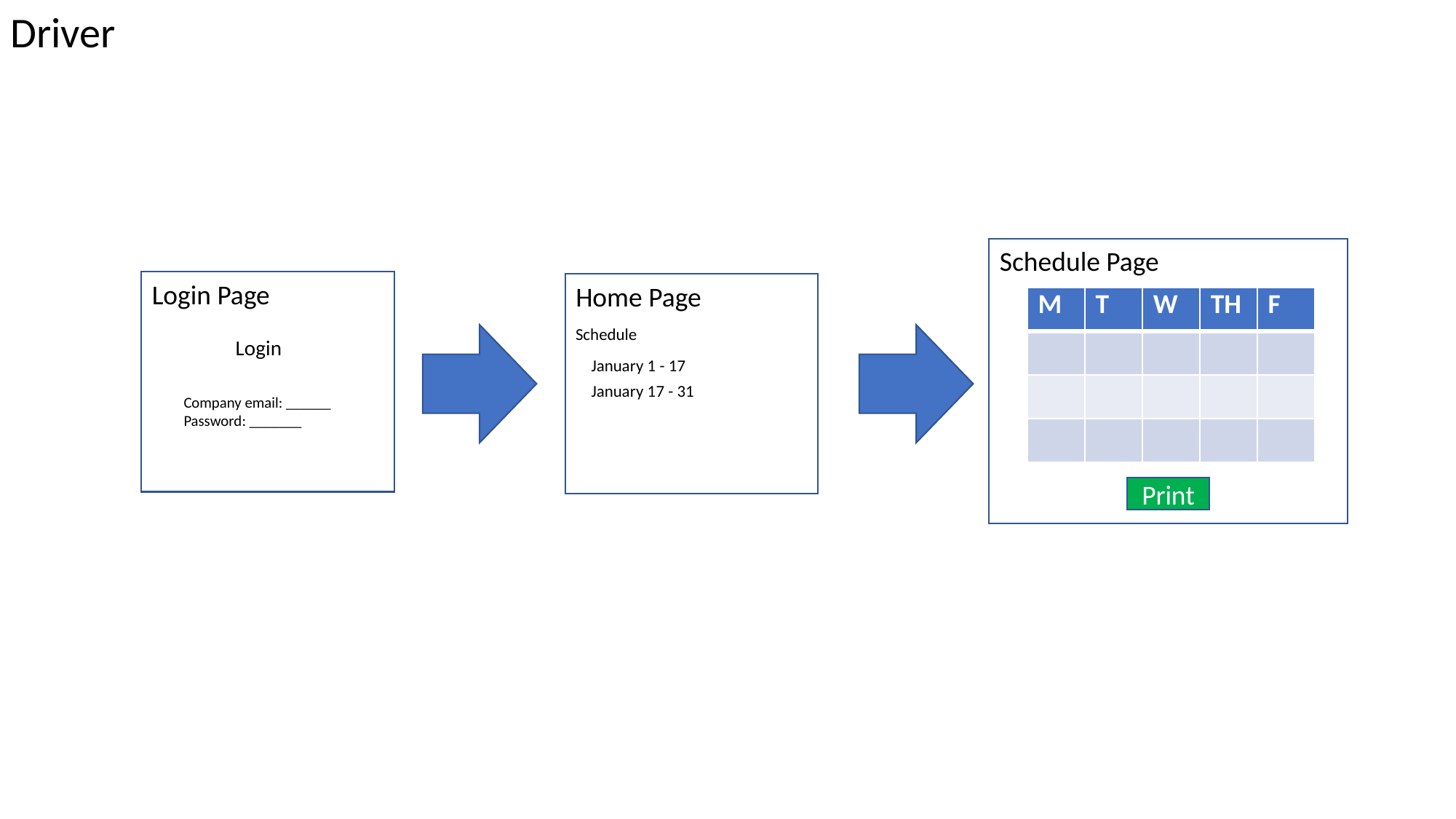

Driver
Schedule Page
Login Page
Home Page
| M | T | W | TH | F |
| --- | --- | --- | --- | --- |
|  |  |  |  |  |
|  |  |  |  |  |
|  |  |  |  |  |
Schedule

Login
January 1 - 17
January 17 - 31
Company email: ______
Password: _______
Print